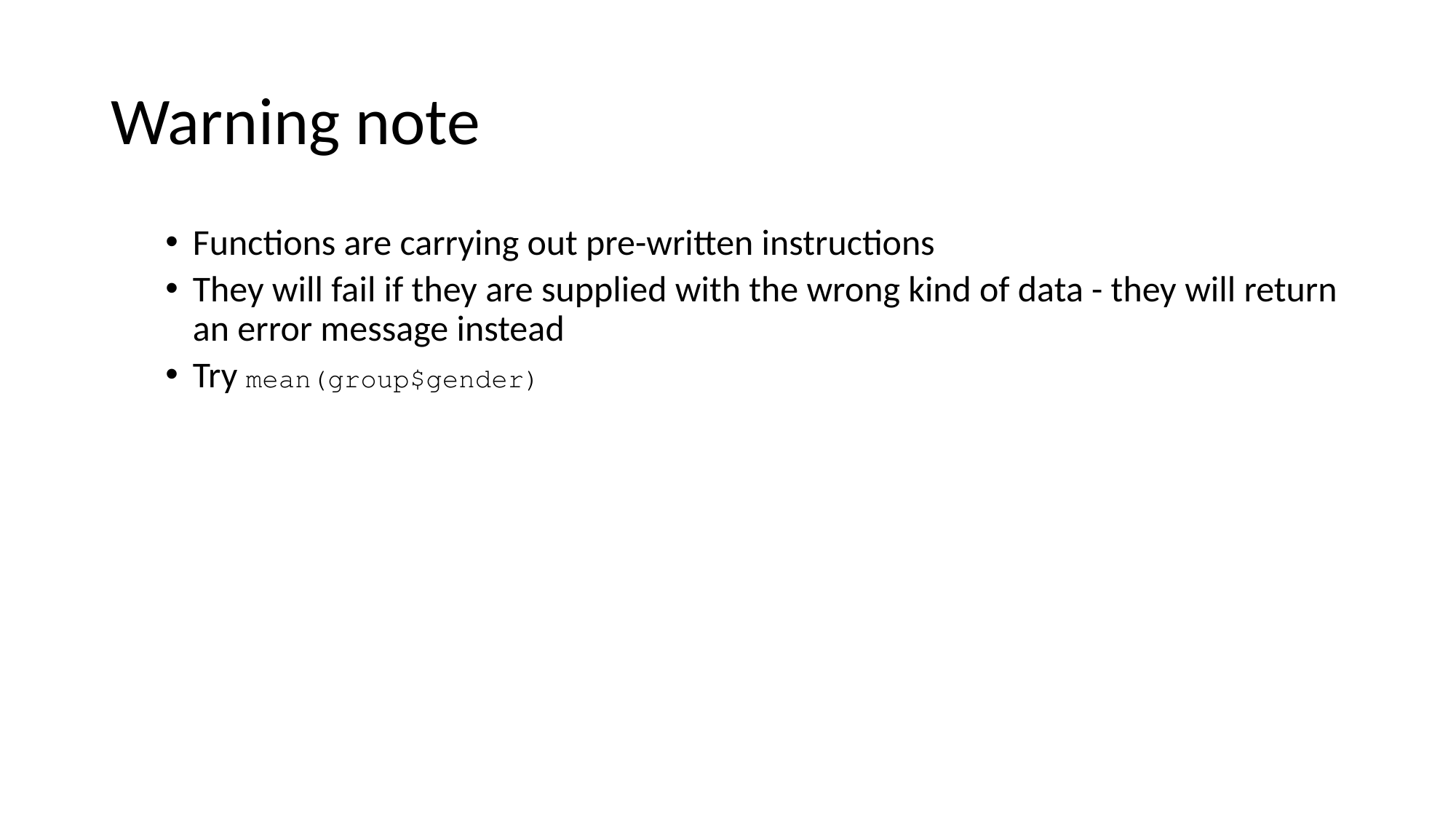

# Warning note
Functions are carrying out pre-written instructions
They will fail if they are supplied with the wrong kind of data - they will return an error message instead
Try mean(group$gender)